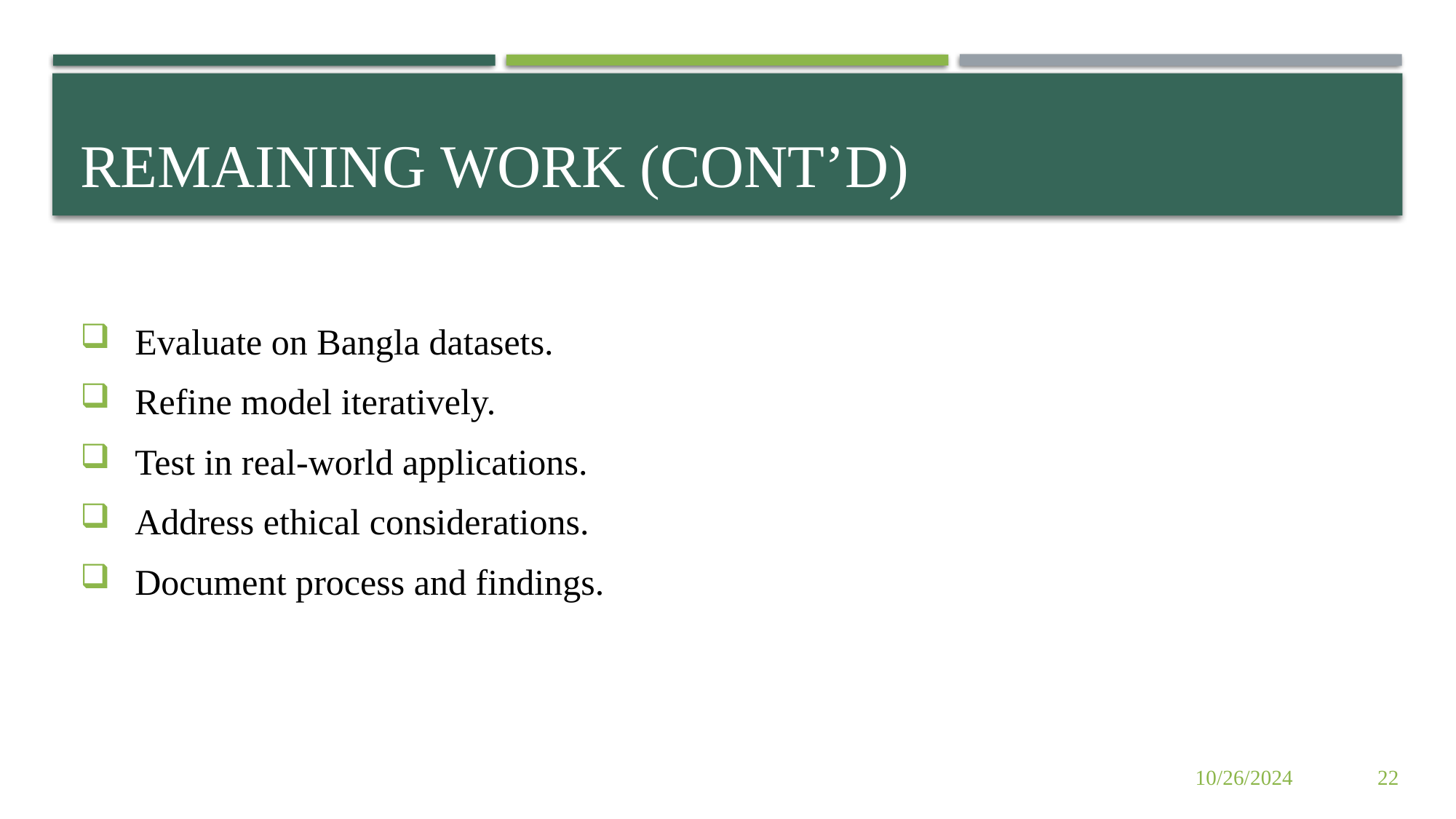

# Remaining Work (Cont’d)
  Evaluate on Bangla datasets.
  Refine model iteratively.
  Test in real-world applications.
  Address ethical considerations.
  Document process and findings.
22
10/26/2024